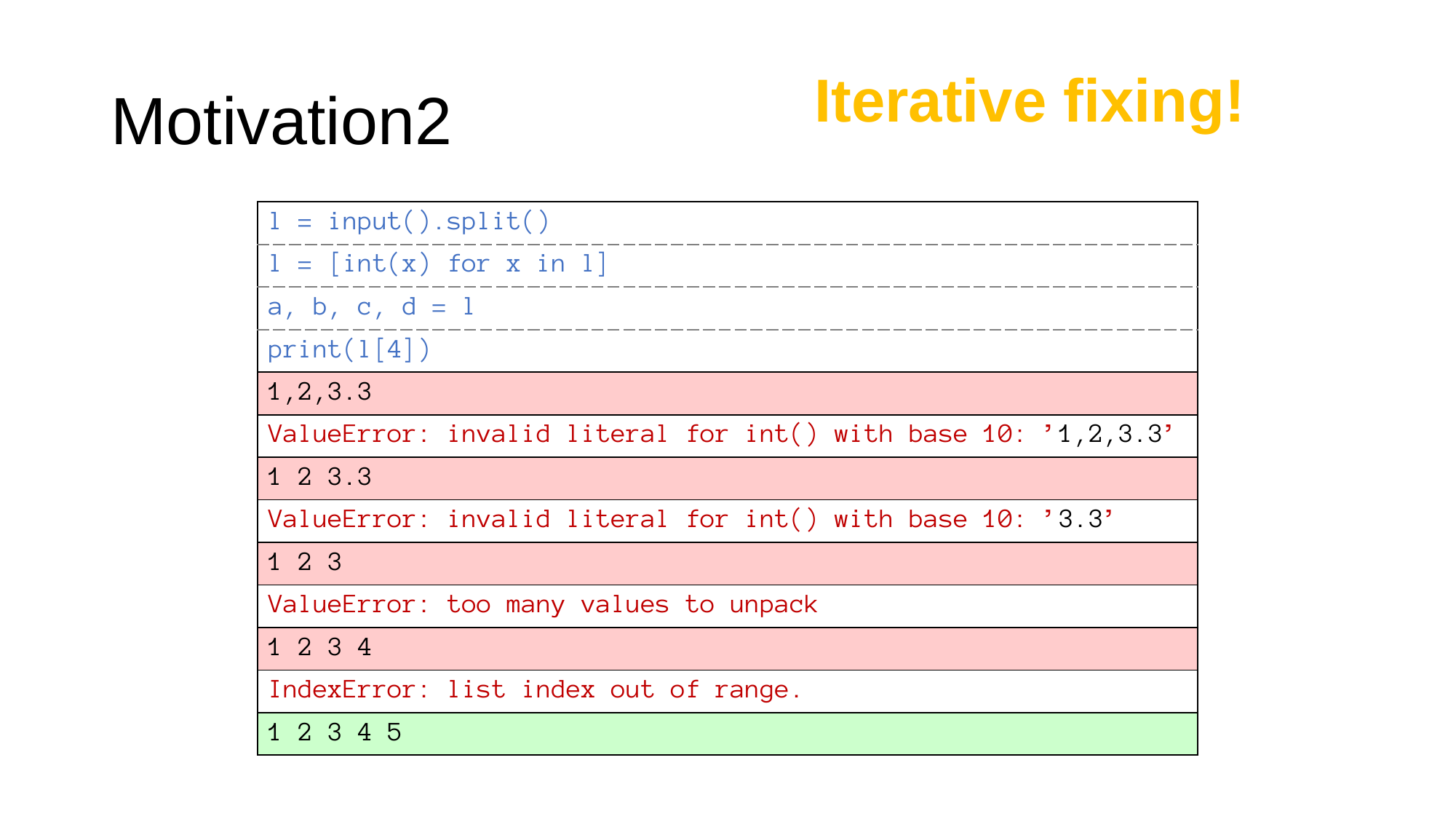

# Motivation2
Iterative fixing!
| l = input().split() |
| --- |
| l = [int(x) for x in l] |
| a, b, c, d = l |
| print(l[4]) |
| 1,2,3.3 |
| ValueError: invalid literal for int() with base 10: ’1,2,3.3’ |
| 1 2 3.3 |
| ValueError: invalid literal for int() with base 10: ’3.3’ |
| 1 2 3 |
| ValueError: too many values to unpack |
| 1 2 3 4 |
| IndexError: list index out of range. |
| 1 2 3 4 5 |